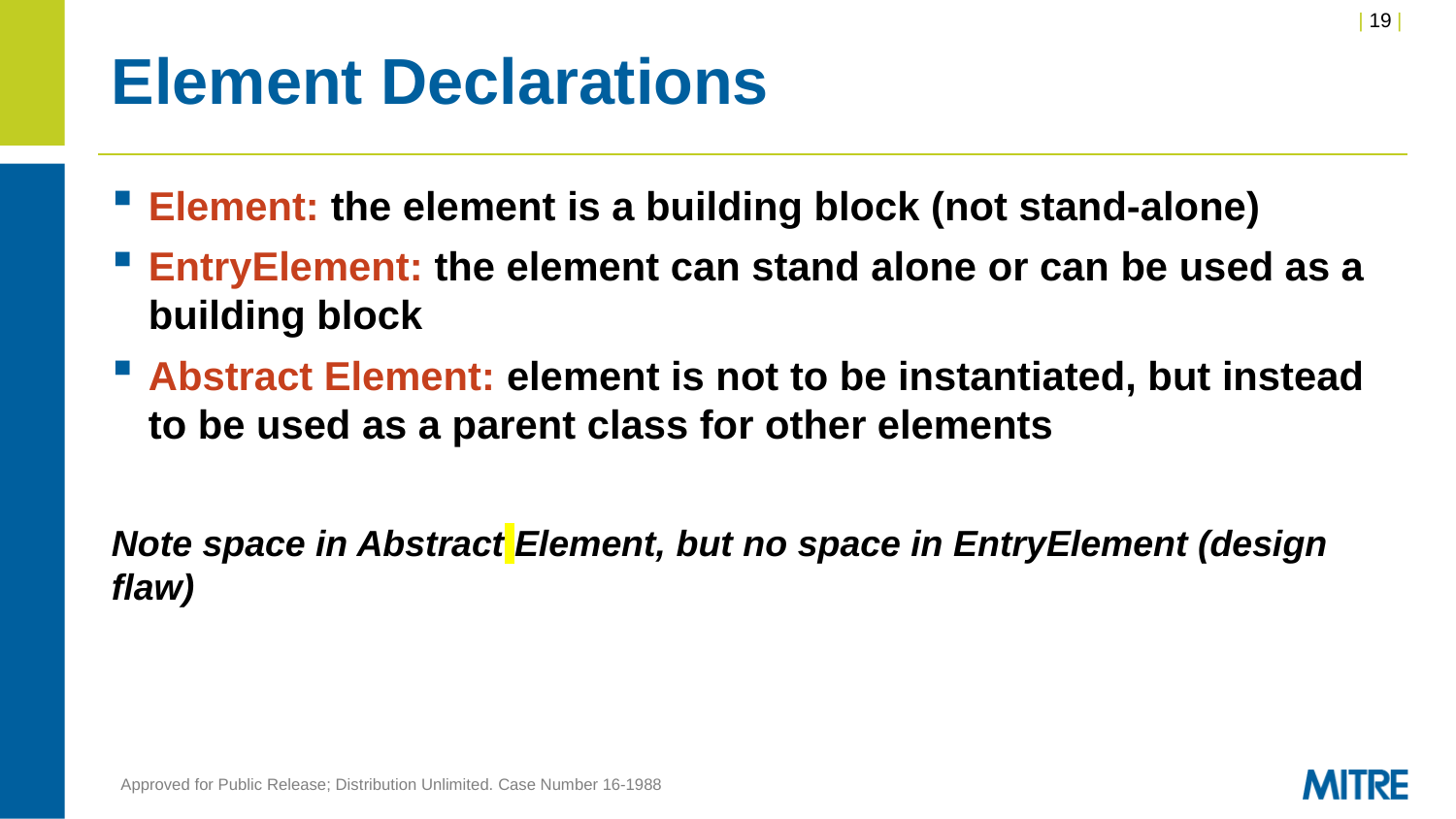

# Element Declarations
Element: the element is a building block (not stand-alone)
EntryElement: the element can stand alone or can be used as a building block
Abstract Element: element is not to be instantiated, but instead to be used as a parent class for other elements

Note space in Abstract Element, but no space in EntryElement (design flaw)

Approved for Public Release; Distribution Unlimited. Case Number 16-1988